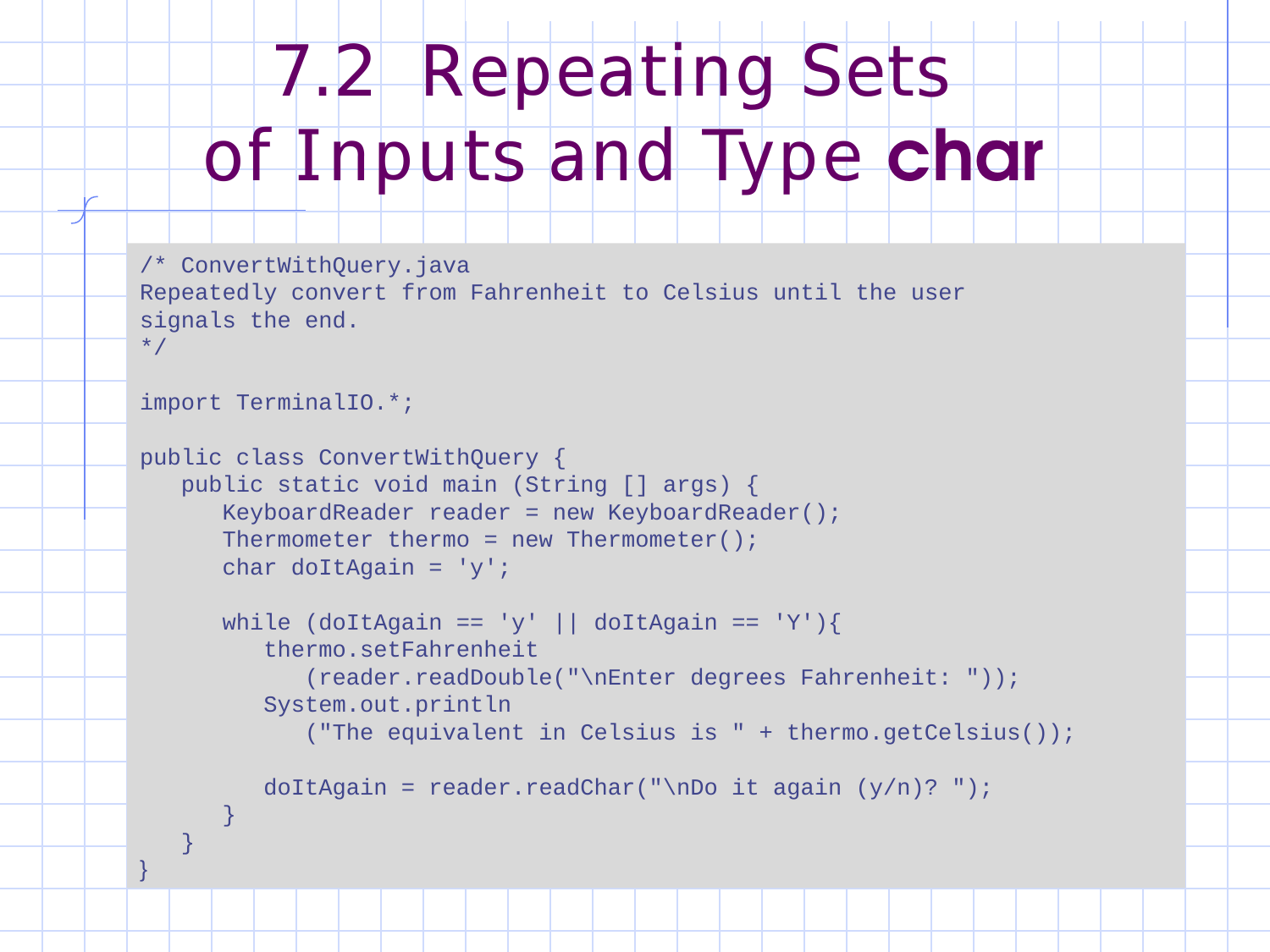

# 7.2  Repeating Sets of Inputs and Type char
/* ConvertWithQuery.java
Repeatedly convert from Fahrenheit to Celsius until the user
signals the end.
*/

import TerminalIO.*;

public class ConvertWithQuery {
   public static void main (String [] args) {
      KeyboardReader reader = new KeyboardReader();
      Thermometer thermo = new Thermometer();
      char doItAgain = 'y';

      while (doItAgain == 'y' || doItAgain == 'Y'){
         thermo.setFahrenheit
            (reader.readDouble("\nEnter degrees Fahrenheit: "));
         System.out.println
            ("The equivalent in Celsius is " + thermo.getCelsius());

         doItAgain = reader.readChar("\nDo it again (y/n)? ");
      }
   }
}